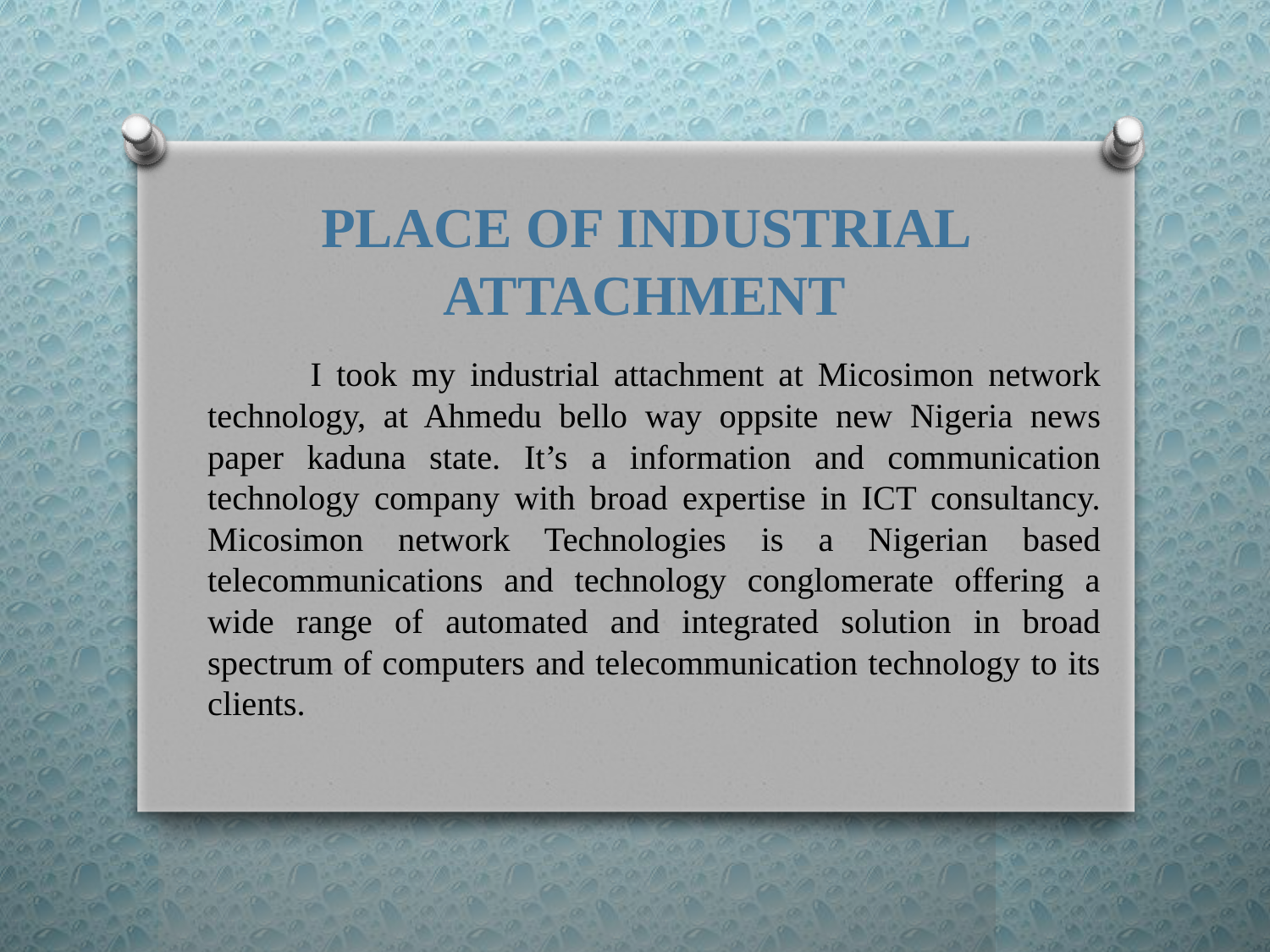

# PLACE OF INDUSTRIAL ATTACHMENT
	I took my industrial attachment at Micosimon network technology, at Ahmedu bello way oppsite new Nigeria news paper kaduna state. It’s a information and communication technology company with broad expertise in ICT consultancy. Micosimon network Technologies is a Nigerian based telecommunications and technology conglomerate offering a wide range of automated and integrated solution in broad spectrum of computers and telecommunication technology to its clients.